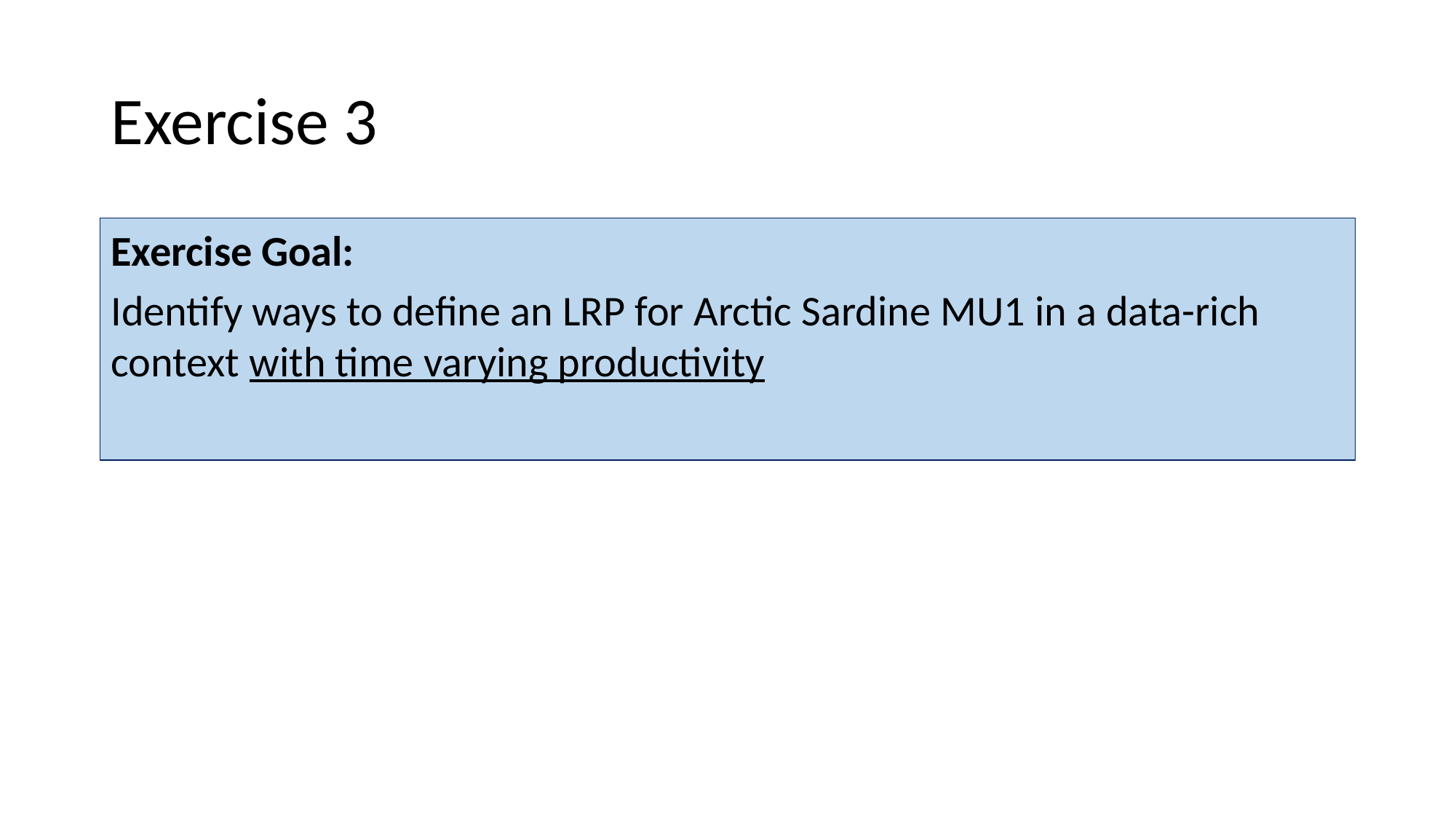

# Exercise 3
Exercise Goal:
Identify ways to define an LRP for Arctic Sardine MU1 in a data-rich context with time varying productivity